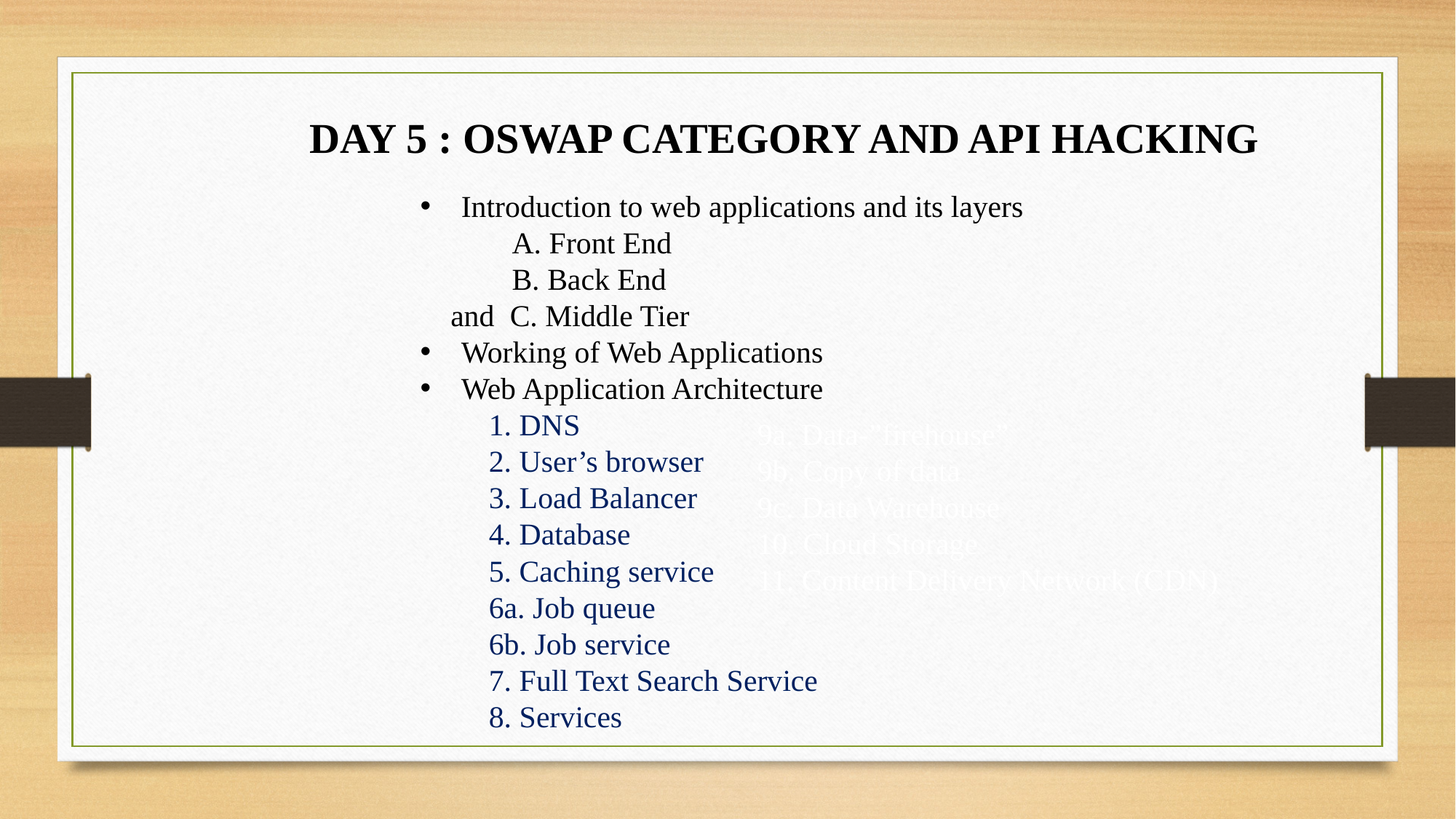

DAY 5 : OSWAP CATEGORY AND API HACKING
Introduction to web applications and its layers
            A. Front End
            B. Back End
    and  C. Middle Tier
Working of Web Applications
Web Application Architecture
         1. DNS
         2. User’s browser
         3. Load Balancer
         4. Database
         5. Caching service
         6a. Job queue
         6b. Job service
         7. Full Text Search Service
         8. Services
9a. Data-”firehouse”
9b. Copy of data
9c. Data Warehouse
10. Cloud Storage
11. Content Delivery Network (CDN)